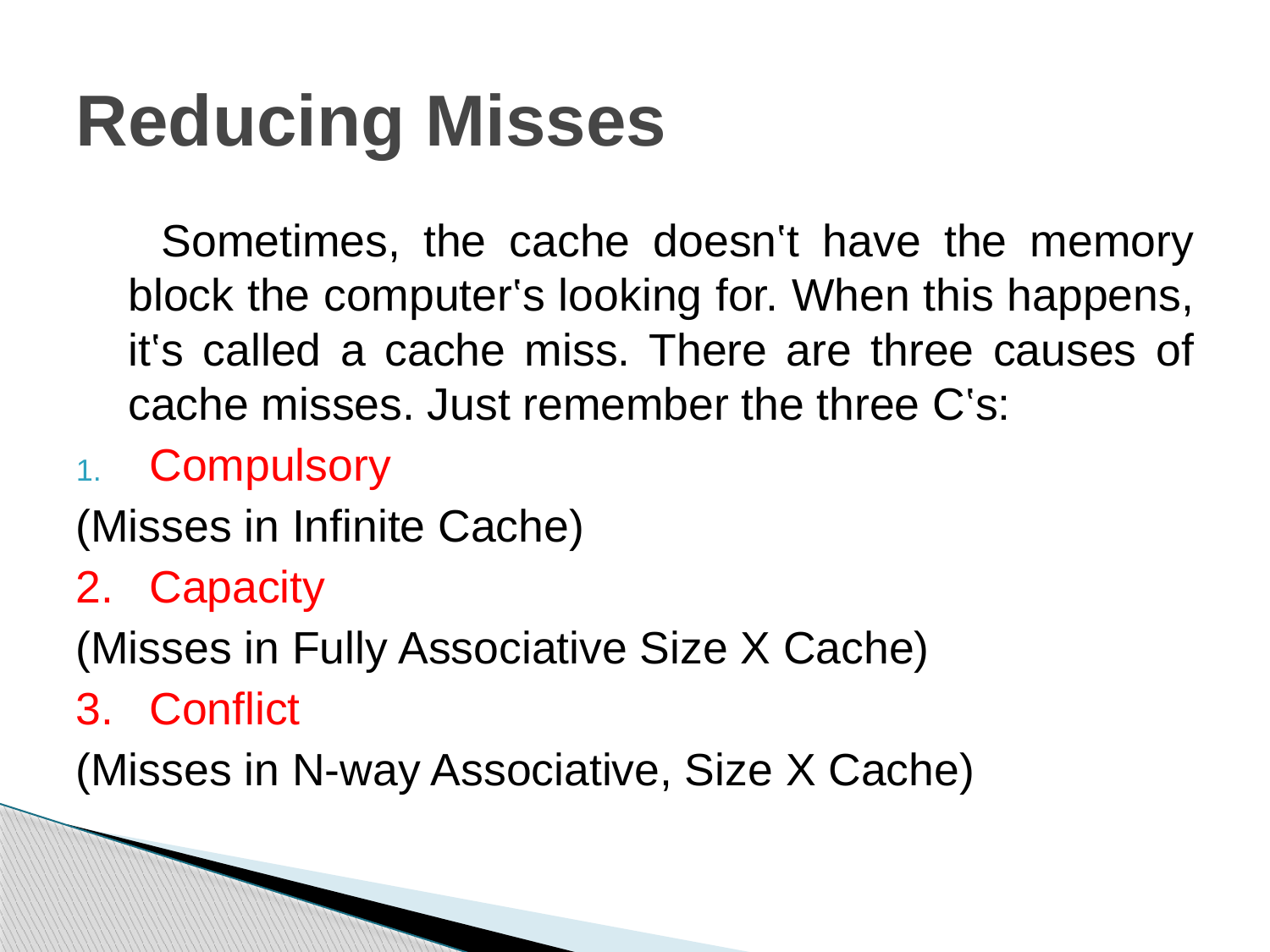

# Reducing Misses
   Sometimes, the cache doesn‛t have the memory block the computer‛s looking for. When this happens, it‛s called a cache miss. There are three causes of cache misses. Just remember the three C‛s:
Compulsory
(Misses in Infinite Cache)
2.	Capacity
(Misses in Fully Associative Size X Cache)
3.	Conflict
(Misses in N-way Associative, Size X Cache)